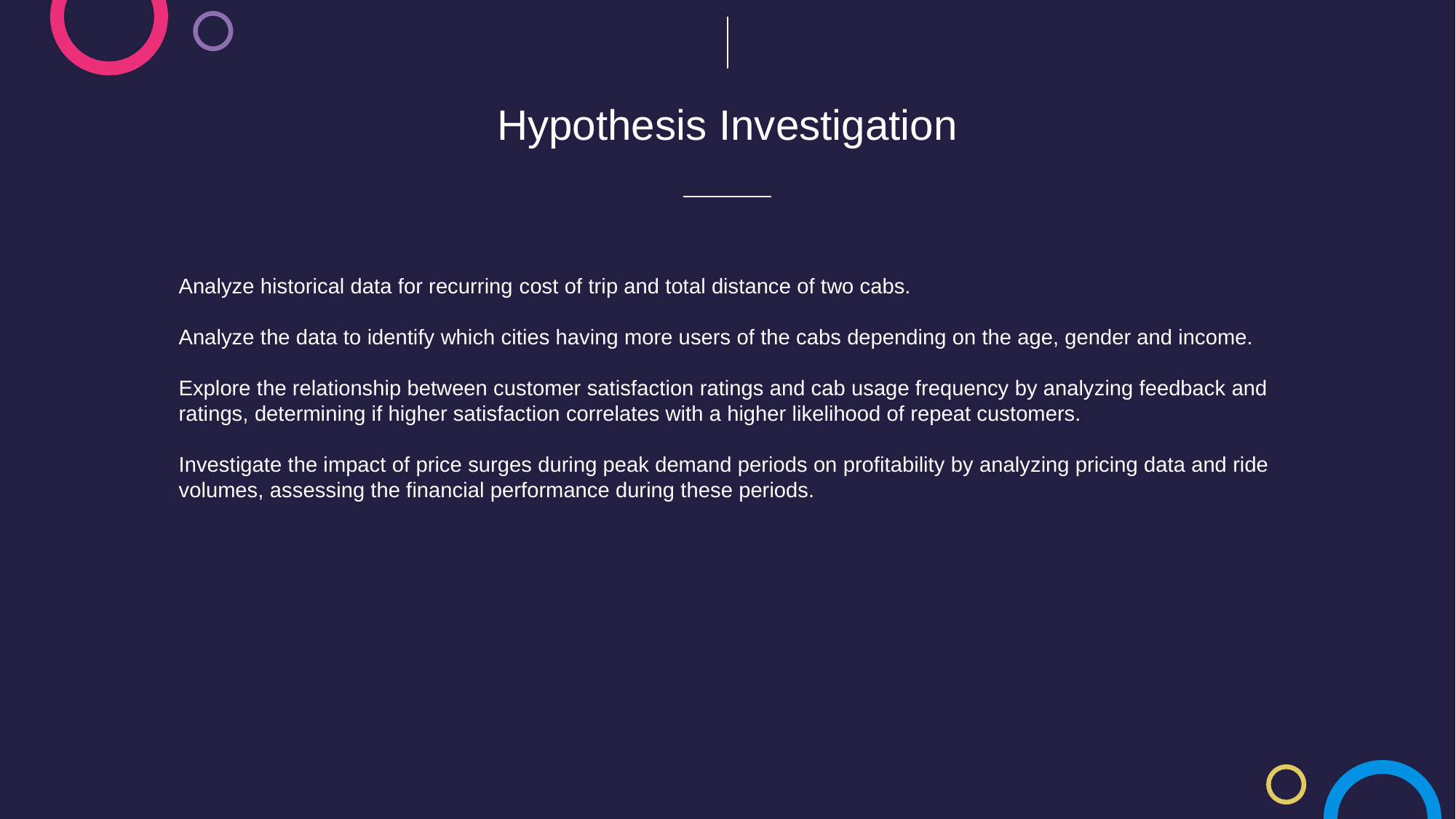

Hypothesis Investigation
Analyze historical data for recurring cost of trip and total distance of two cabs.

Analyze the data to identify which cities having more users of the cabs depending on the age, gender and income.

Explore the relationship between customer satisfaction ratings and cab usage frequency by analyzing feedback and ratings, determining if higher satisfaction correlates with a higher likelihood of repeat customers.

Investigate the impact of price surges during peak demand periods on profitability by analyzing pricing data and ride volumes, assessing the financial performance during these periods.